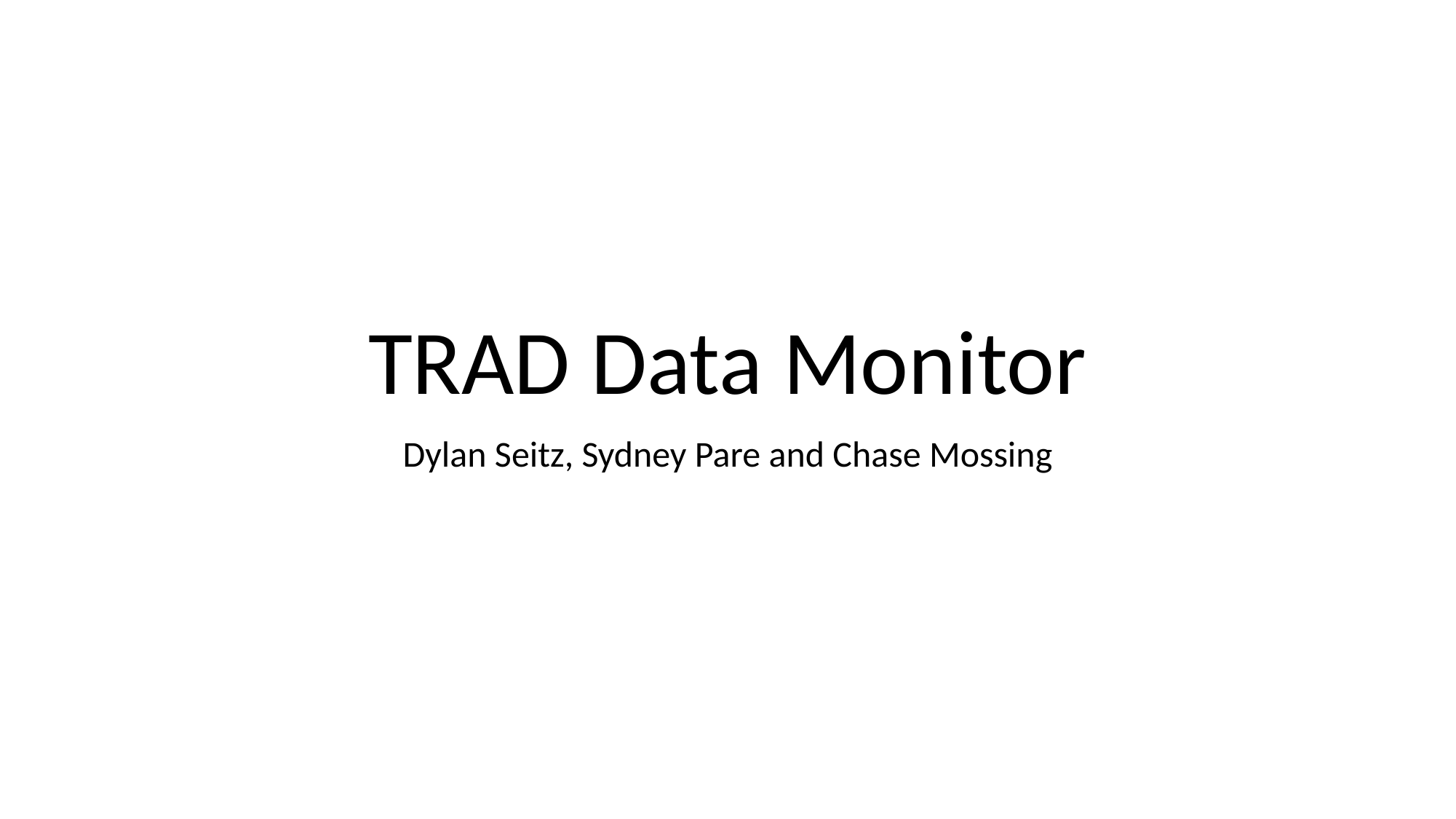

# TRAD Data Monitor
Dylan Seitz, Sydney Pare and Chase Mossing